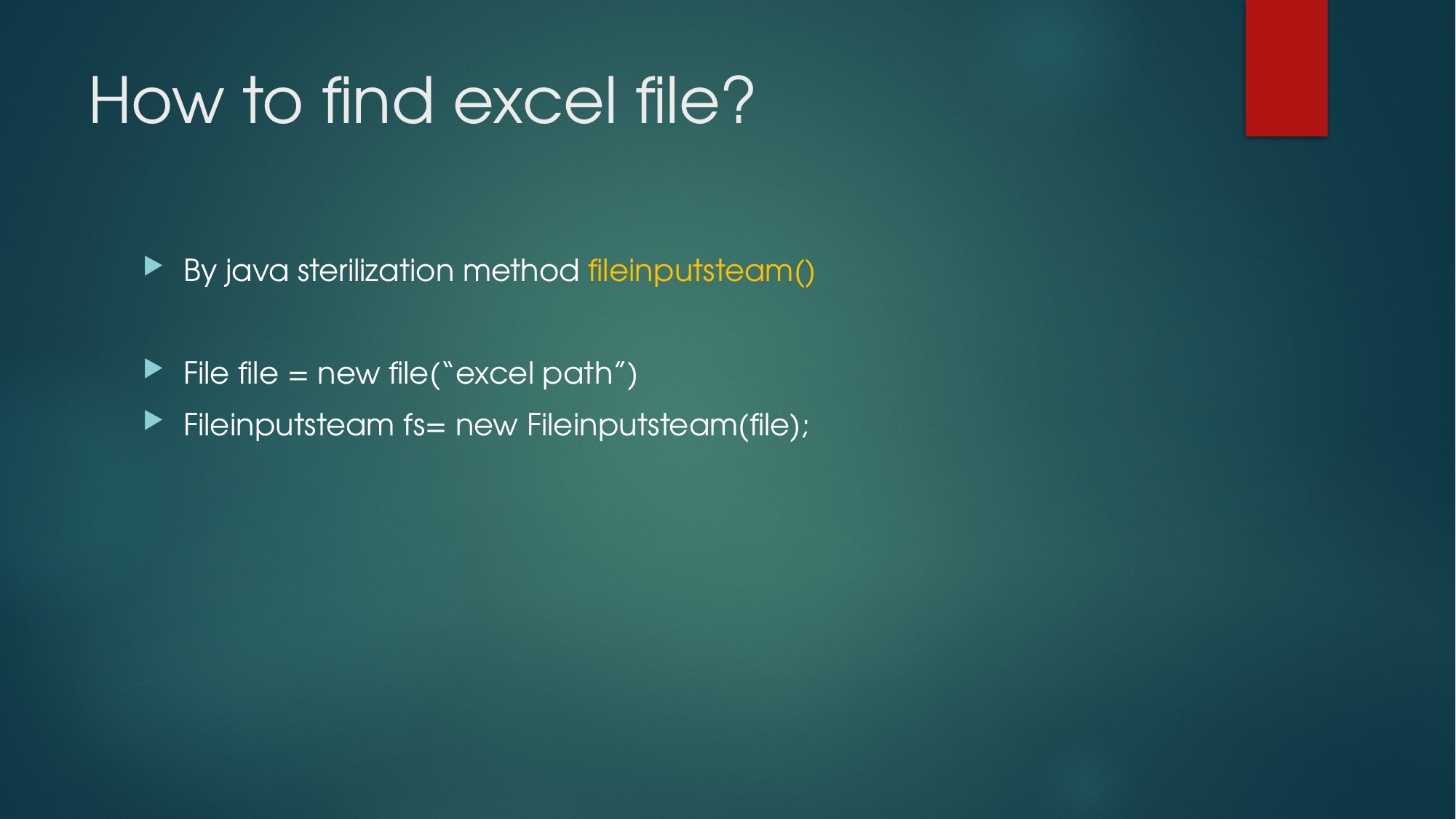

# How to find excel file?
By java sterilization method fileinputsteam()

File file = new file(“excel path”)
Fileinputsteam fs= new Fileinputsteam(file);